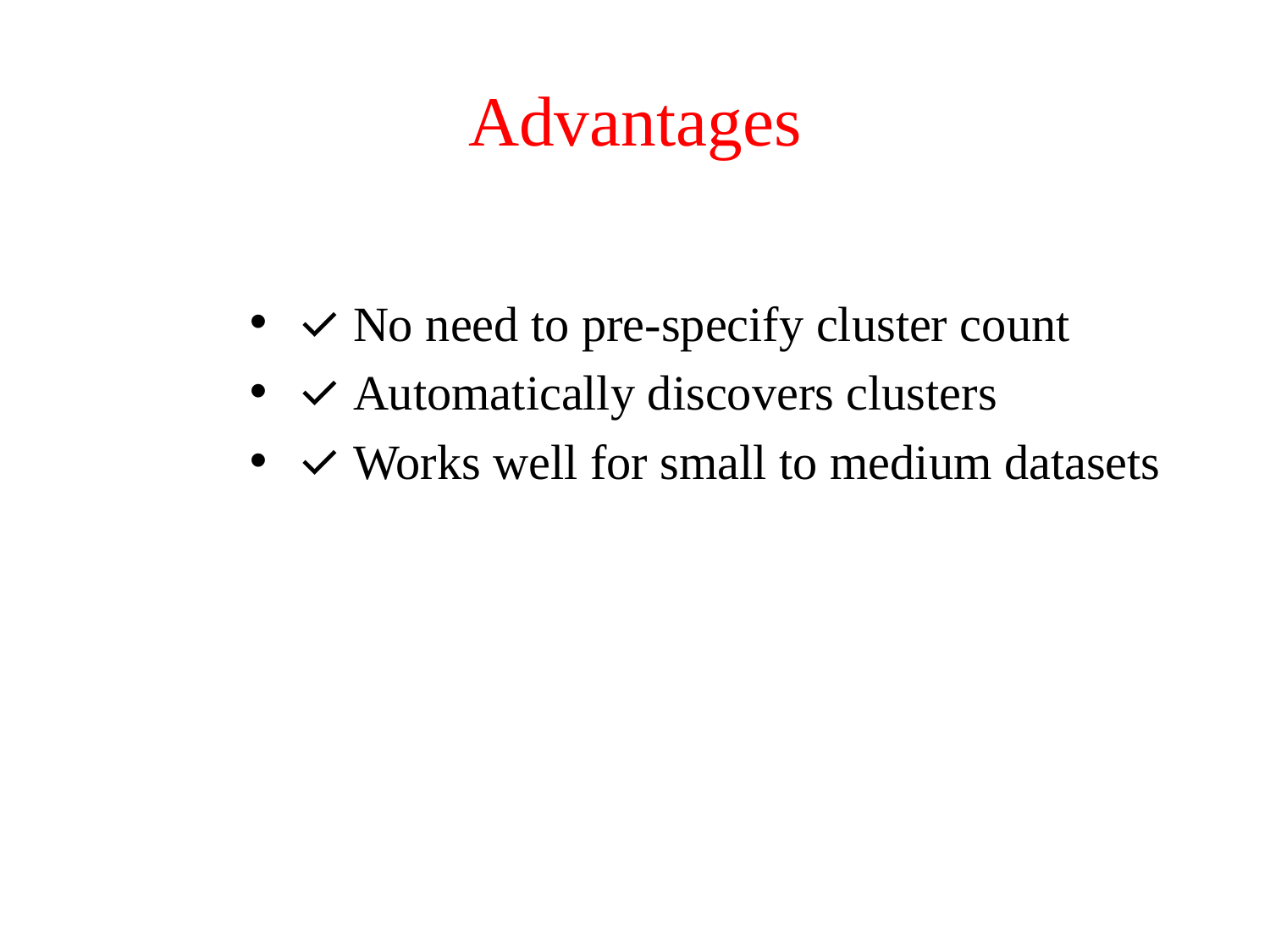

# Advantages
✓ No need to pre-specify cluster count
✓ Automatically discovers clusters
✓ Works well for small to medium datasets